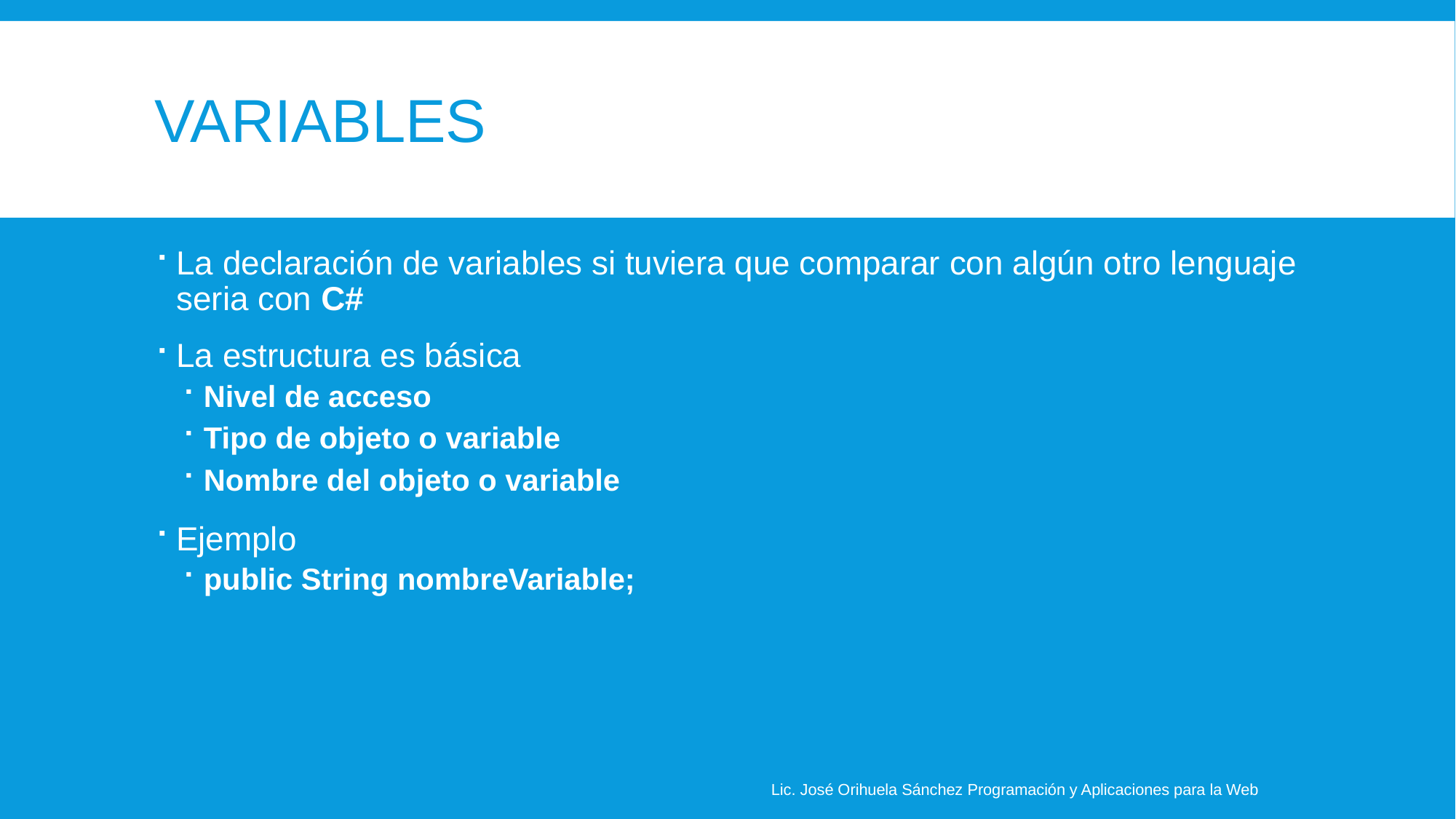

# Variables
La declaración de variables si tuviera que comparar con algún otro lenguaje seria con C#
La estructura es básica
Nivel de acceso
Tipo de objeto o variable
Nombre del objeto o variable
Ejemplo
public String nombreVariable;
Lic. José Orihuela Sánchez Programación y Aplicaciones para la Web